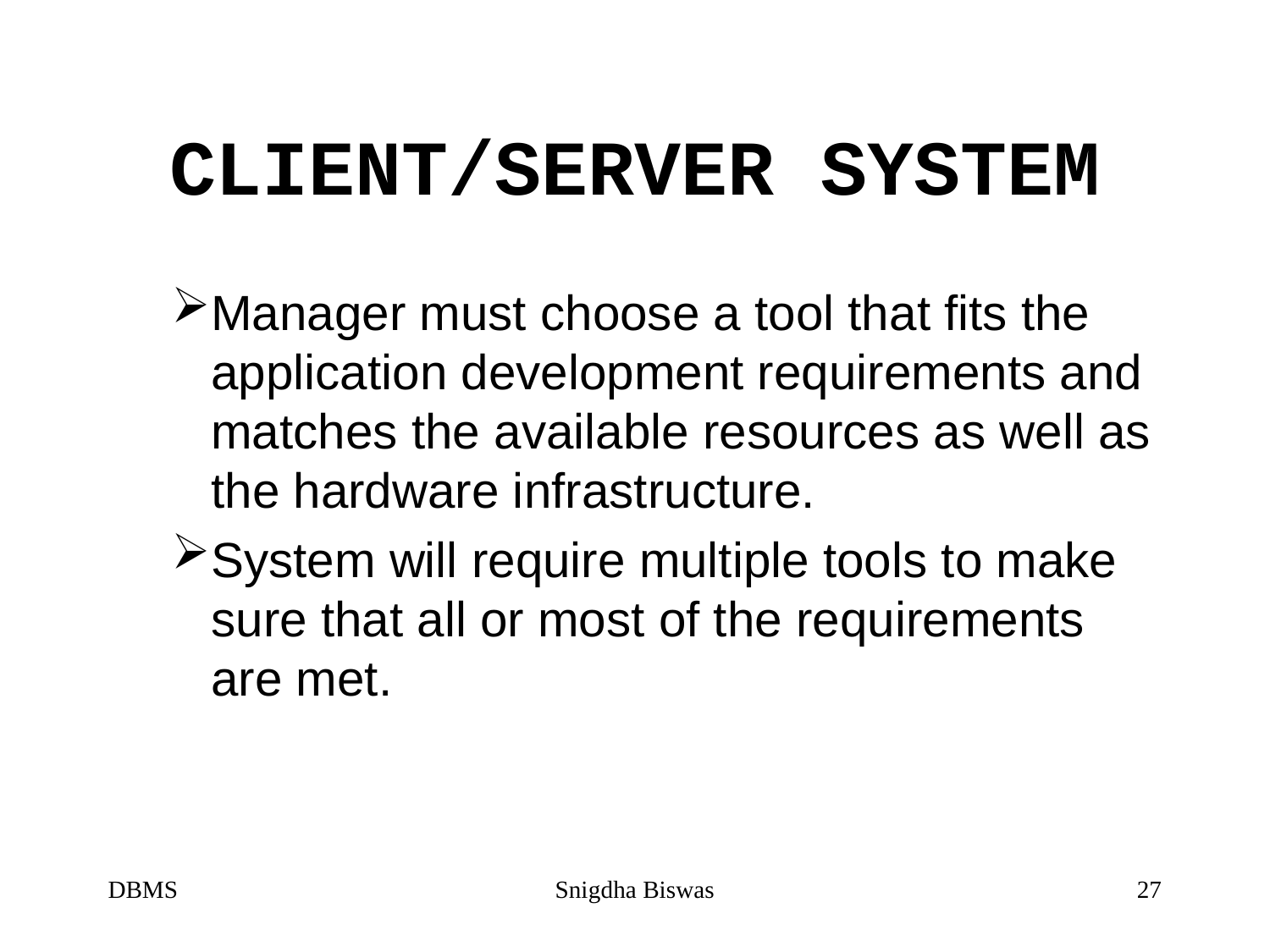

# CLIENT/SERVER SYSTEM
Manager must choose a tool that fits the application development requirements and matches the available resources as well as the hardware infrastructure.
System will require multiple tools to make sure that all or most of the requirements are met.
DBMS
Snigdha Biswas
27